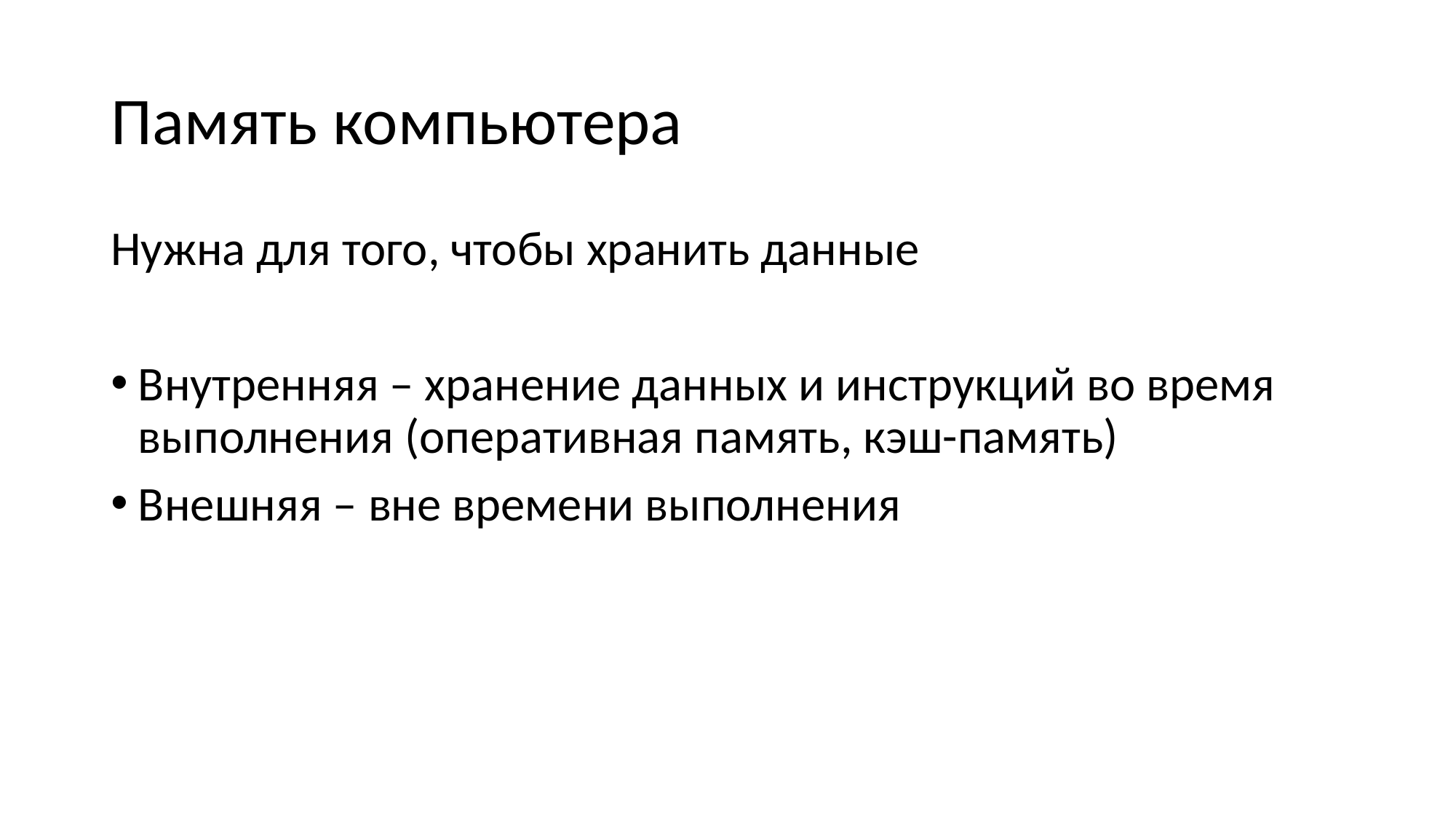

# Память компьютера
Нужна для того, чтобы хранить данные

Внутренняя – хранение данных и инструкций во время выполнения (оперативная память, кэш-память)
Внешняя – вне времени выполнения